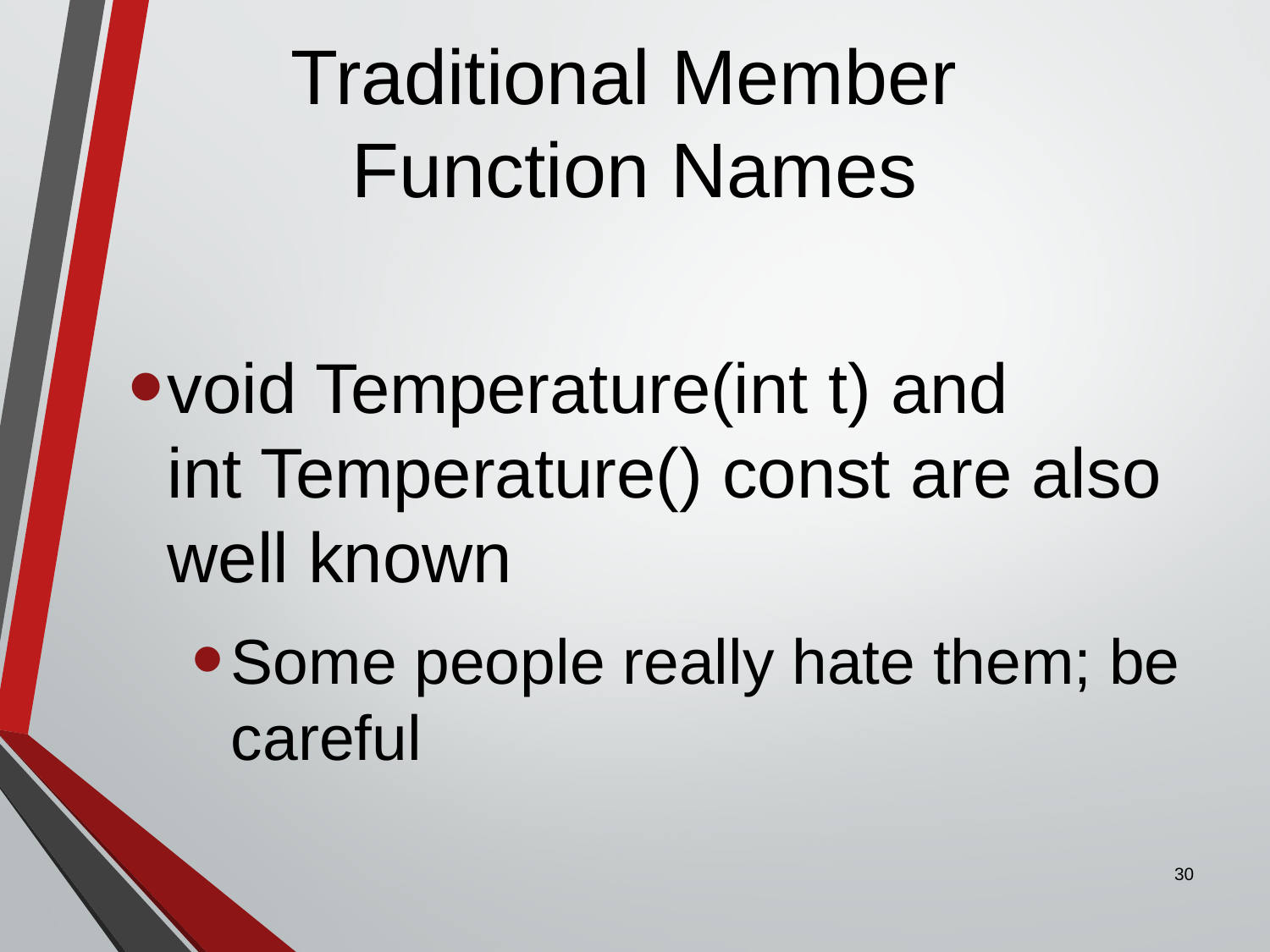

Traditional Member
Function Names
void Temperature(int t) and
int Temperature() const are also well known
Some people really hate them; be careful
30